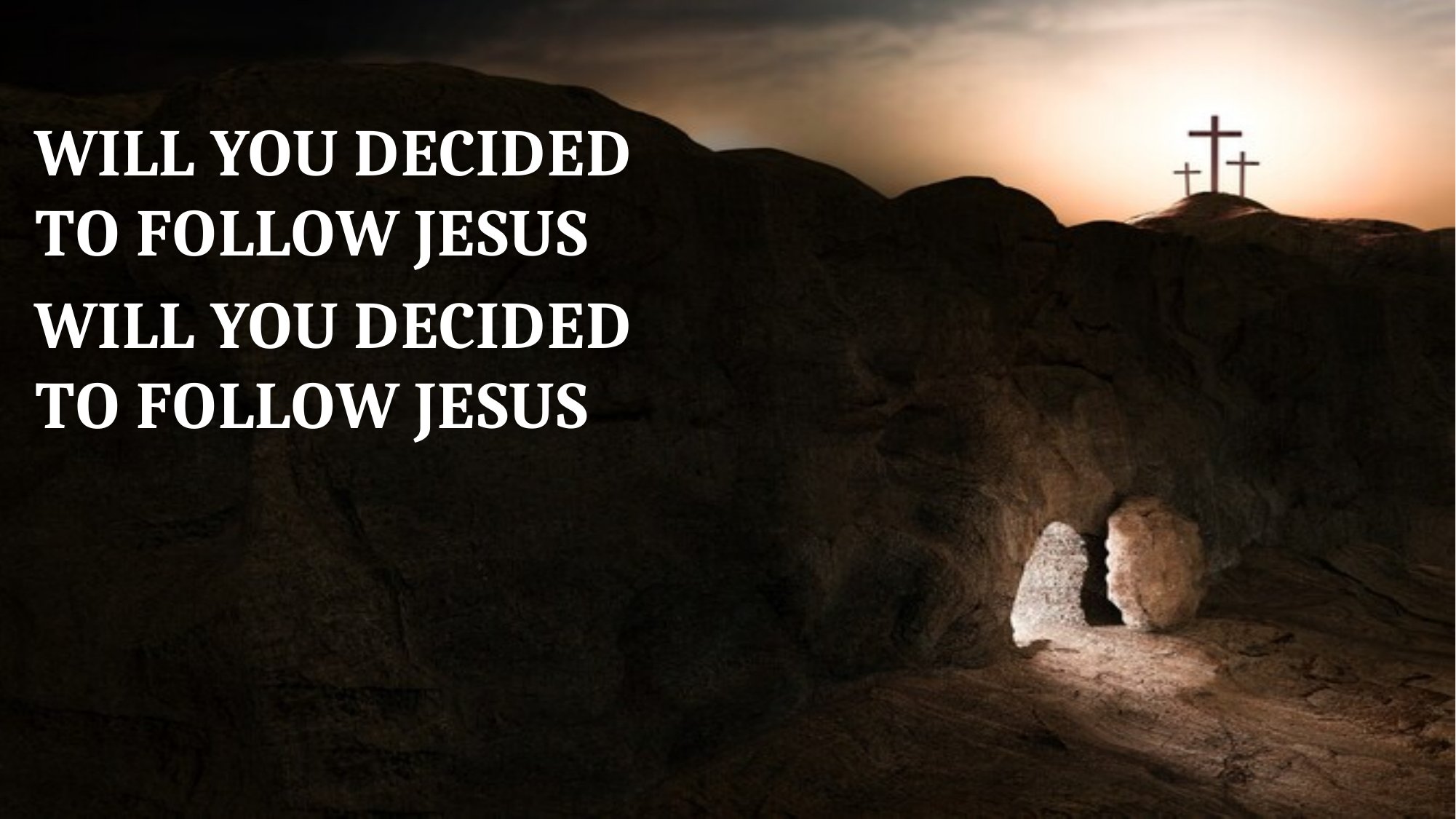

WILL YOU DECIDED
TO FOLLOW JESUS
WILL YOU DECIDED
TO FOLLOW JESUS